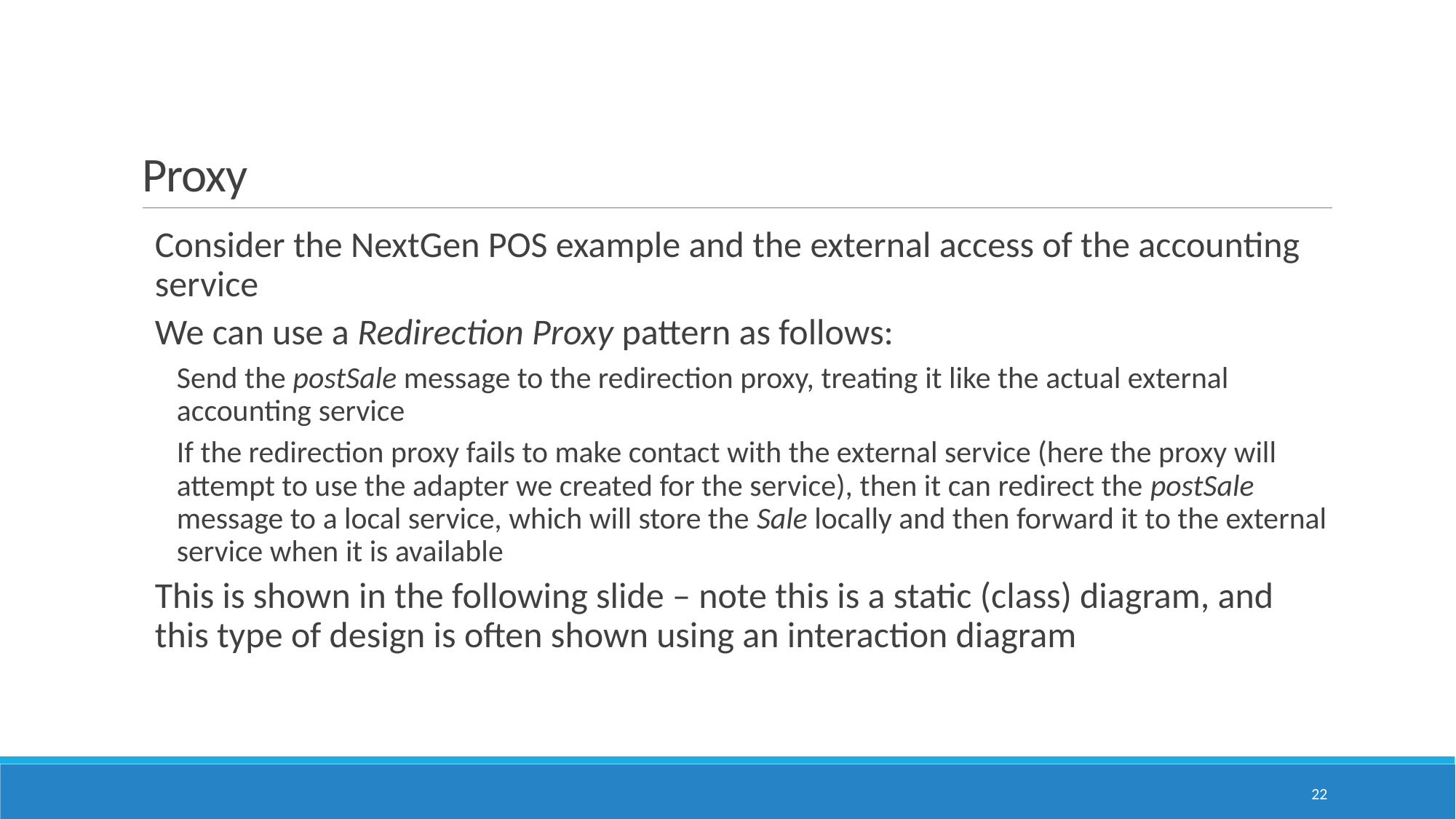

# Proxy
Consider the NextGen POS example and the external access of the accounting service
We can use a Redirection Proxy pattern as follows:
Send the postSale message to the redirection proxy, treating it like the actual external accounting service
If the redirection proxy fails to make contact with the external service (here the proxy will attempt to use the adapter we created for the service), then it can redirect the postSale message to a local service, which will store the Sale locally and then forward it to the external service when it is available
This is shown in the following slide – note this is a static (class) diagram, and this type of design is often shown using an interaction diagram
22